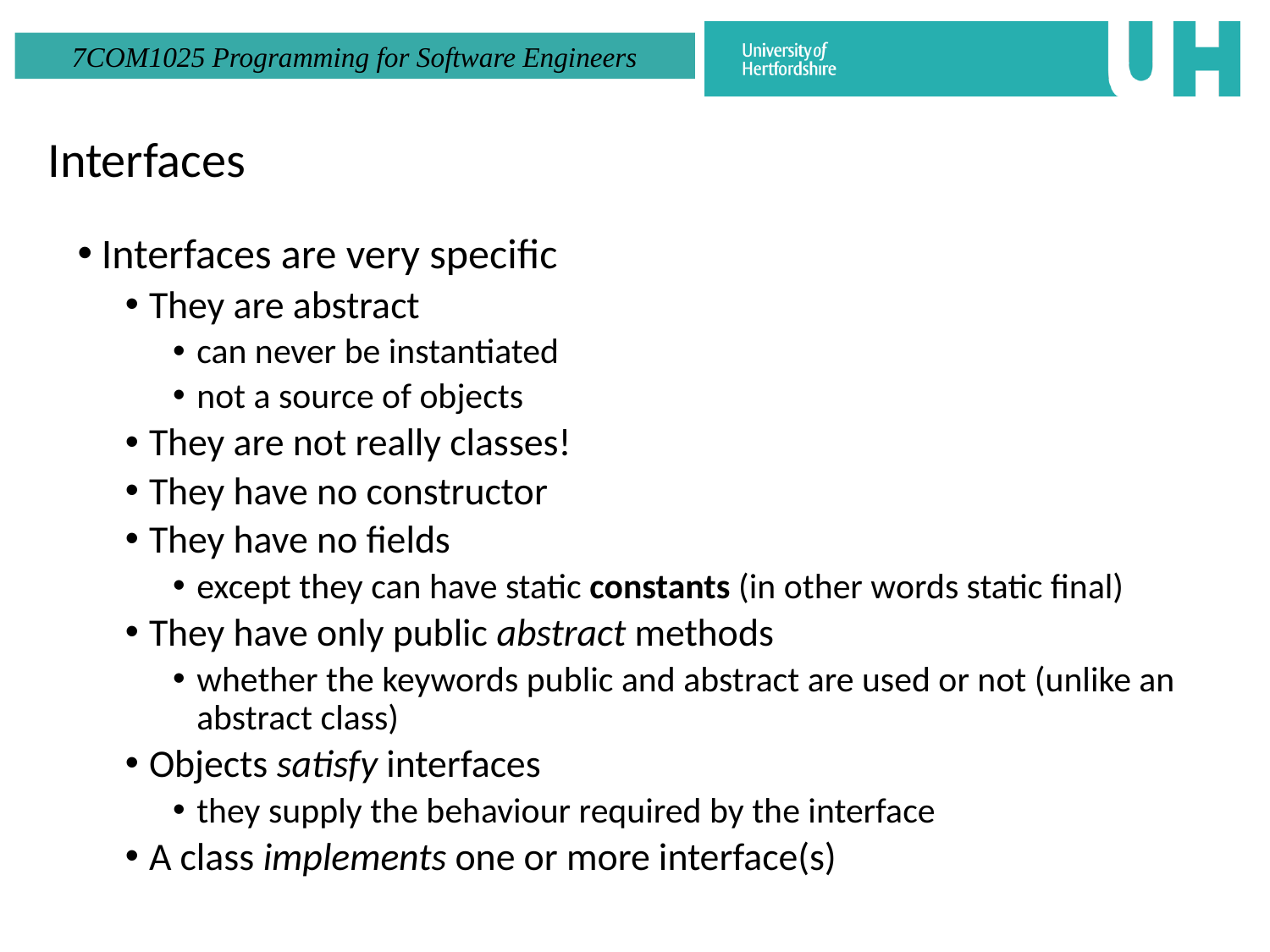

# Interfaces
Interfaces are very specific
They are abstract
can never be instantiated
not a source of objects
They are not really classes!
They have no constructor
They have no fields
except they can have static constants (in other words static final)
They have only public abstract methods
whether the keywords public and abstract are used or not (unlike an abstract class)
Objects satisfy interfaces
they supply the behaviour required by the interface
A class implements one or more interface(s)